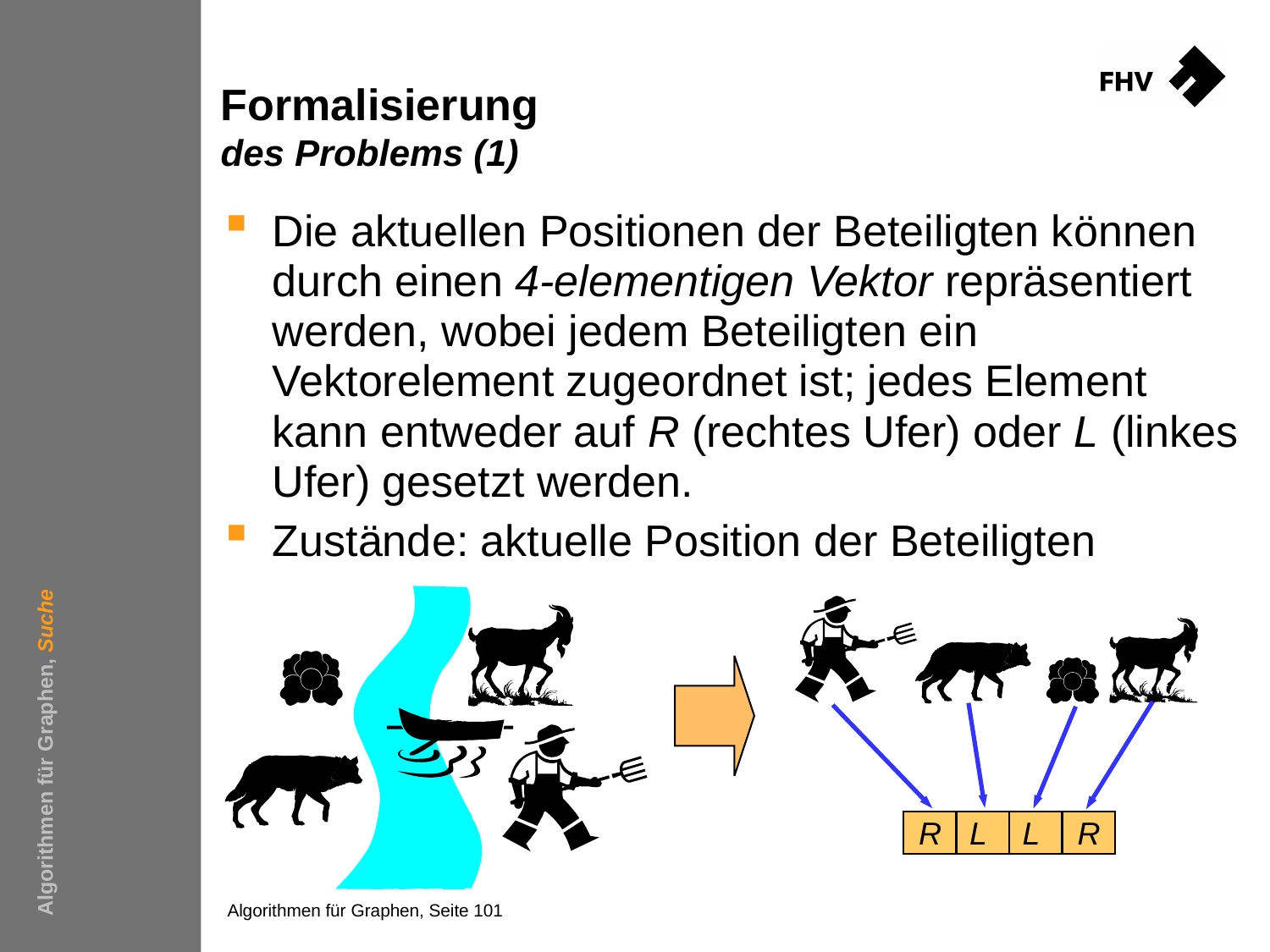

# Formalisierung des Problems (1)
Die aktuellen Positionen der Beteiligten können durch einen 4-elementigen Vektor repräsentiert werden, wobei jedem Beteiligten ein Vektorelement zugeordnet ist; jedes Element kann entweder auf R (rechtes Ufer) oder L (linkes Ufer) gesetzt werden.
Zustände: aktuelle Position der Beteiligten

R
L
L
R
Algorithmen für Graphen, Suche

Algorithmen für Graphen, Seite 101